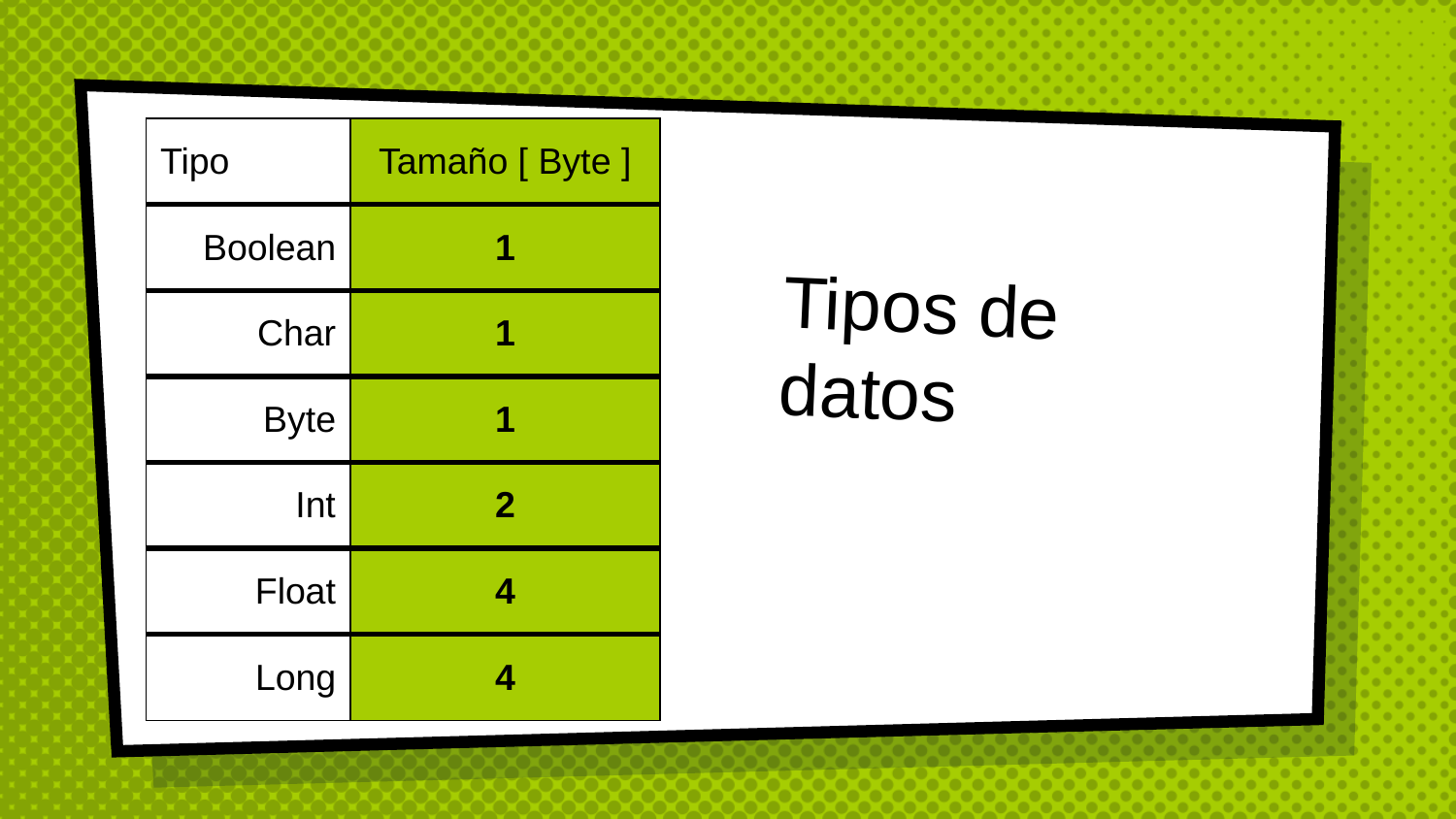

| Tipo | Tamaño [ Byte ] |
| --- | --- |
| Boolean | 1 |
| Char | 1 |
| Byte | 1 |
| Int | 2 |
| Float | 4 |
| Long | 4 |
# Tipos de datos